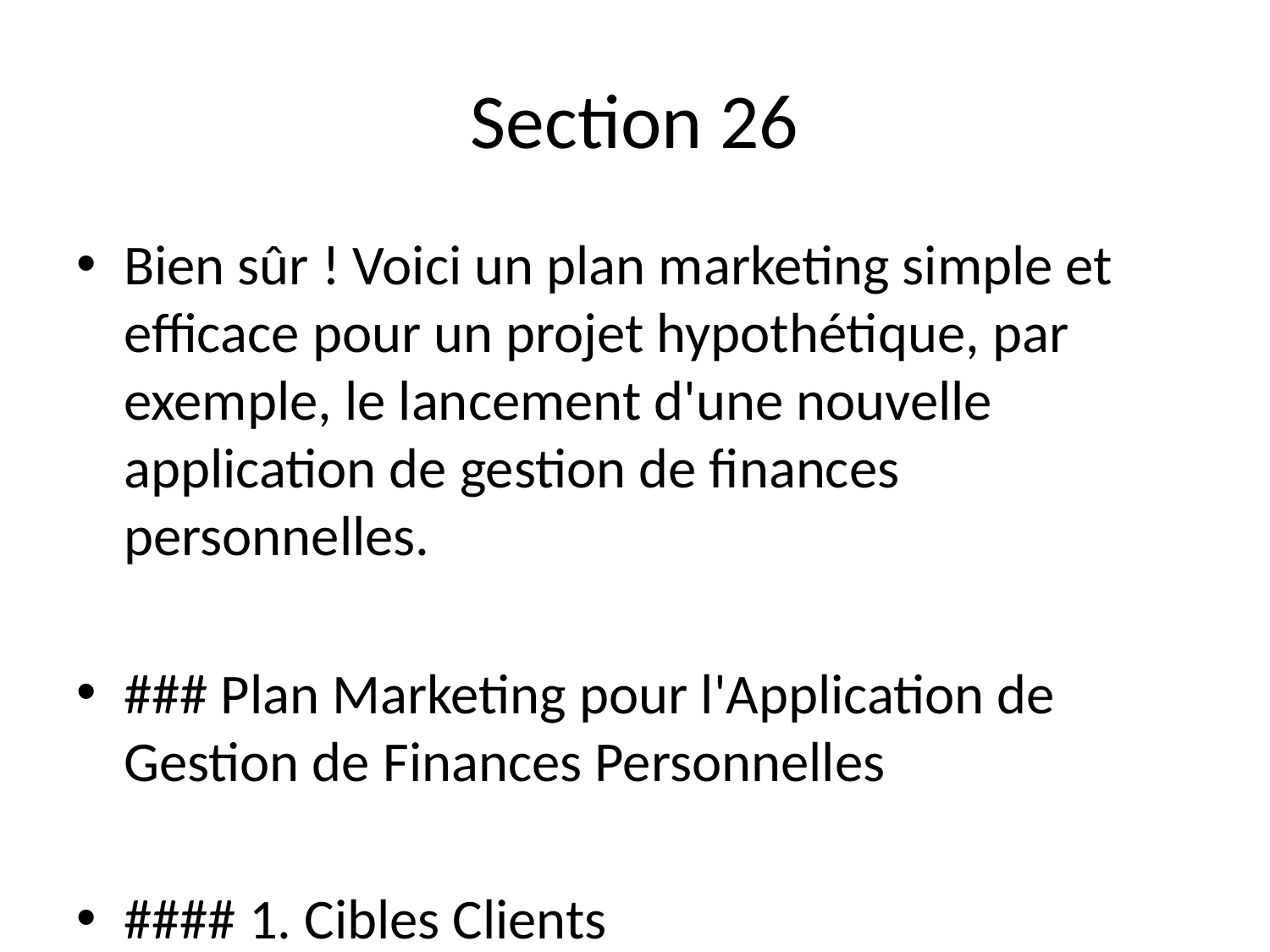

# Section 26
Bien sûr ! Voici un plan marketing simple et efficace pour un projet hypothétique, par exemple, le lancement d'une nouvelle application de gestion de finances personnelles.

### Plan Marketing pour l'Application de Gestion de Finances Personnelles

#### 1. Cibles Clients
- **Jeunes adultes (18-30 ans)** : Étudiants et jeunes professionnels qui cherchent à gérer leurs finances de manière proactive.
- **Familles (30-50 ans)** : Parents cherchant à suivre leurs dépenses, épargner pour l'éducation des enfants et gérer un budget familial.
- **Personnes à revenu moyen** : Individus et familles qui souhaitent améliorer leur situation financière et mieux comprendre leurs habitudes de consommation.

#### 2. Canaux de Communication
- **Digital** :
  - **Réseaux Sociaux** : Publicités ciblées sur Instagram, Facebook et TikTok pour atteindre les jeunes adultes. Contenu éducatif sur la gestion des finances sur LinkedIn pour les professionnels plus âgés.
  - **Influenceurs Financiers** : Collaborati